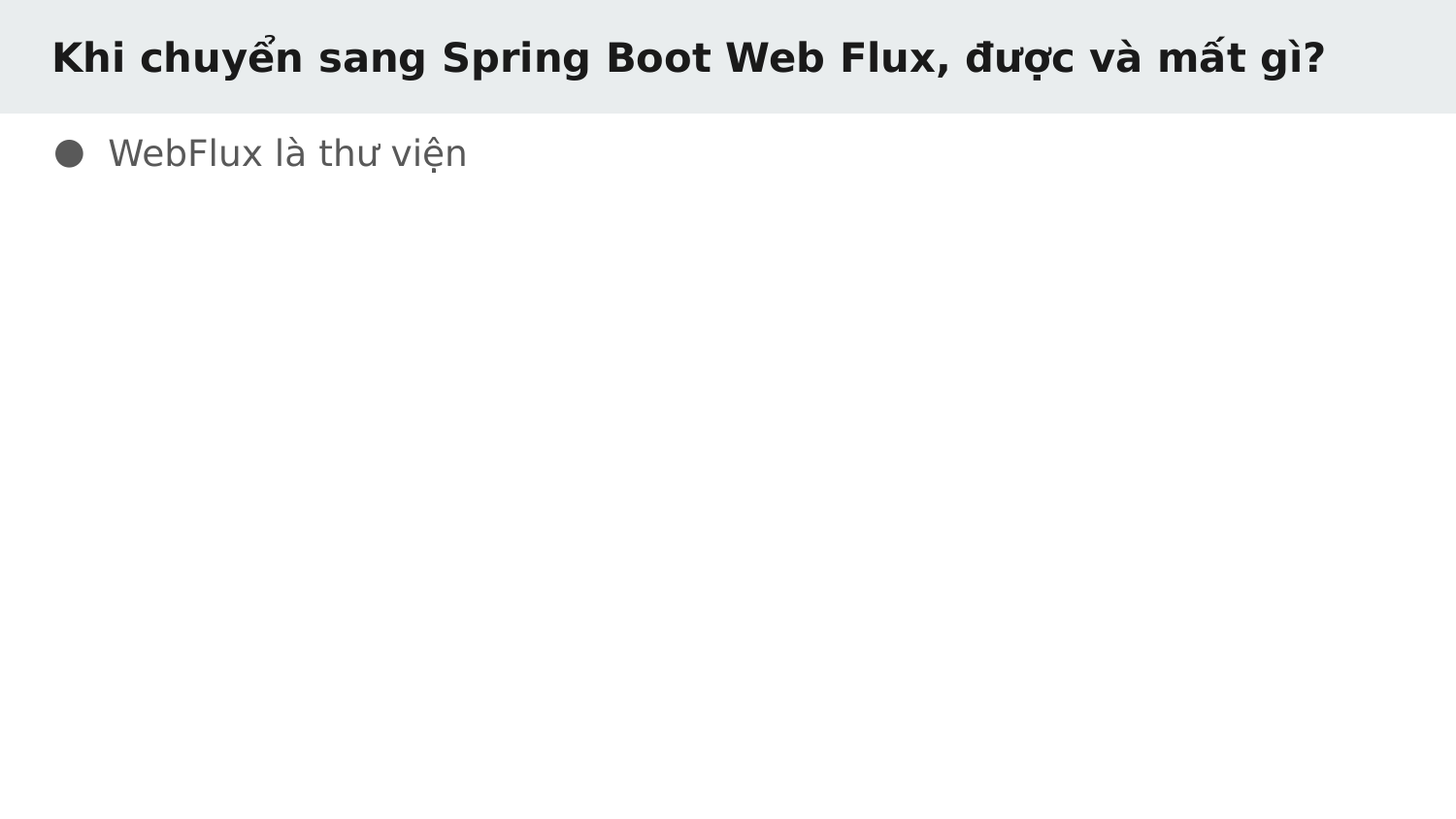

# Khi chuyển sang Spring Boot Web Flux, được và mất gì?
WebFlux là thư viện